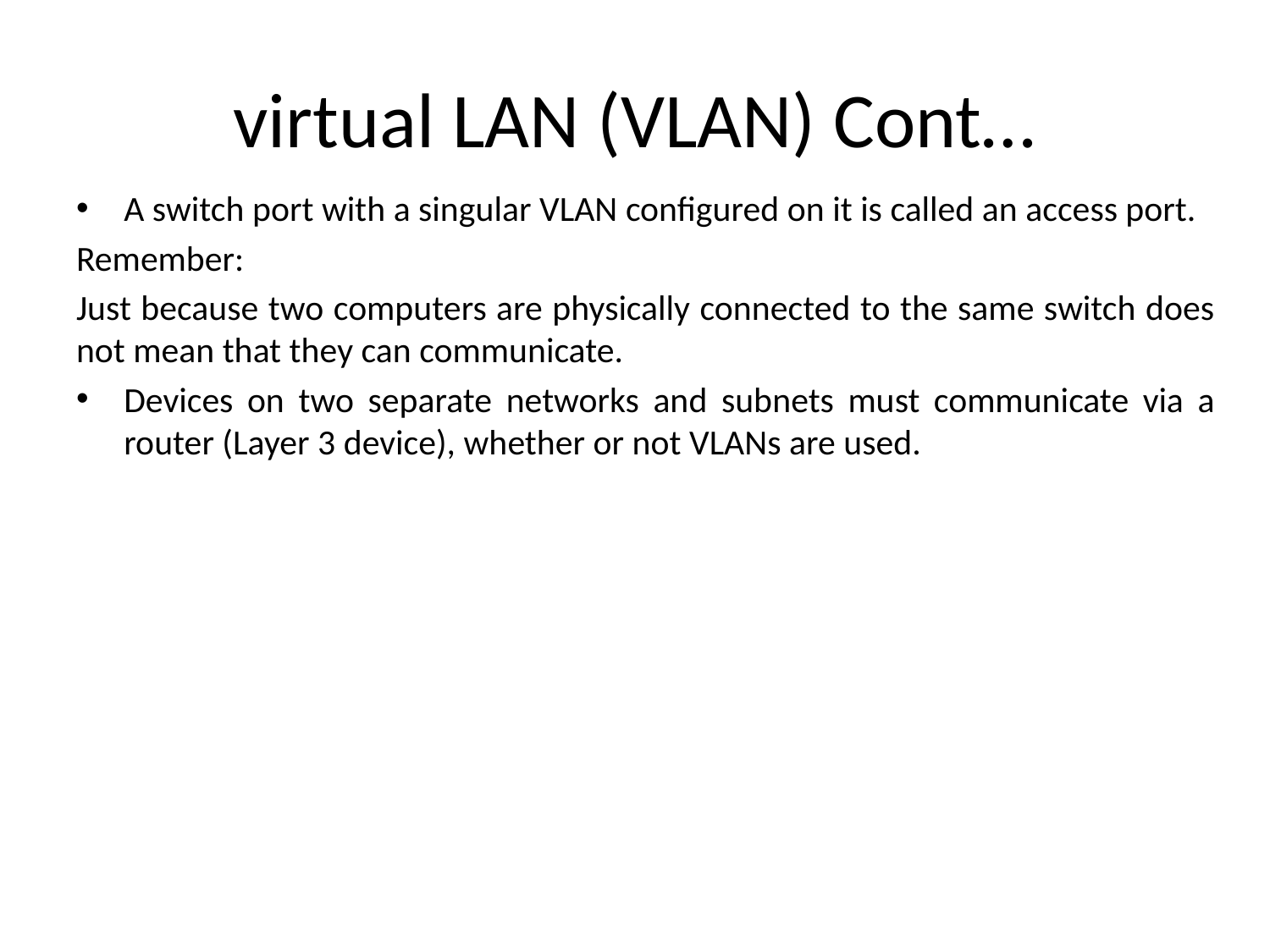

# virtual LAN (VLAN) Cont…
A switch port with a singular VLAN configured on it is called an access port.
Remember:
Just because two computers are physically connected to the same switch does not mean that they can communicate.
Devices on two separate networks and subnets must communicate via a router (Layer 3 device), whether or not VLANs are used.